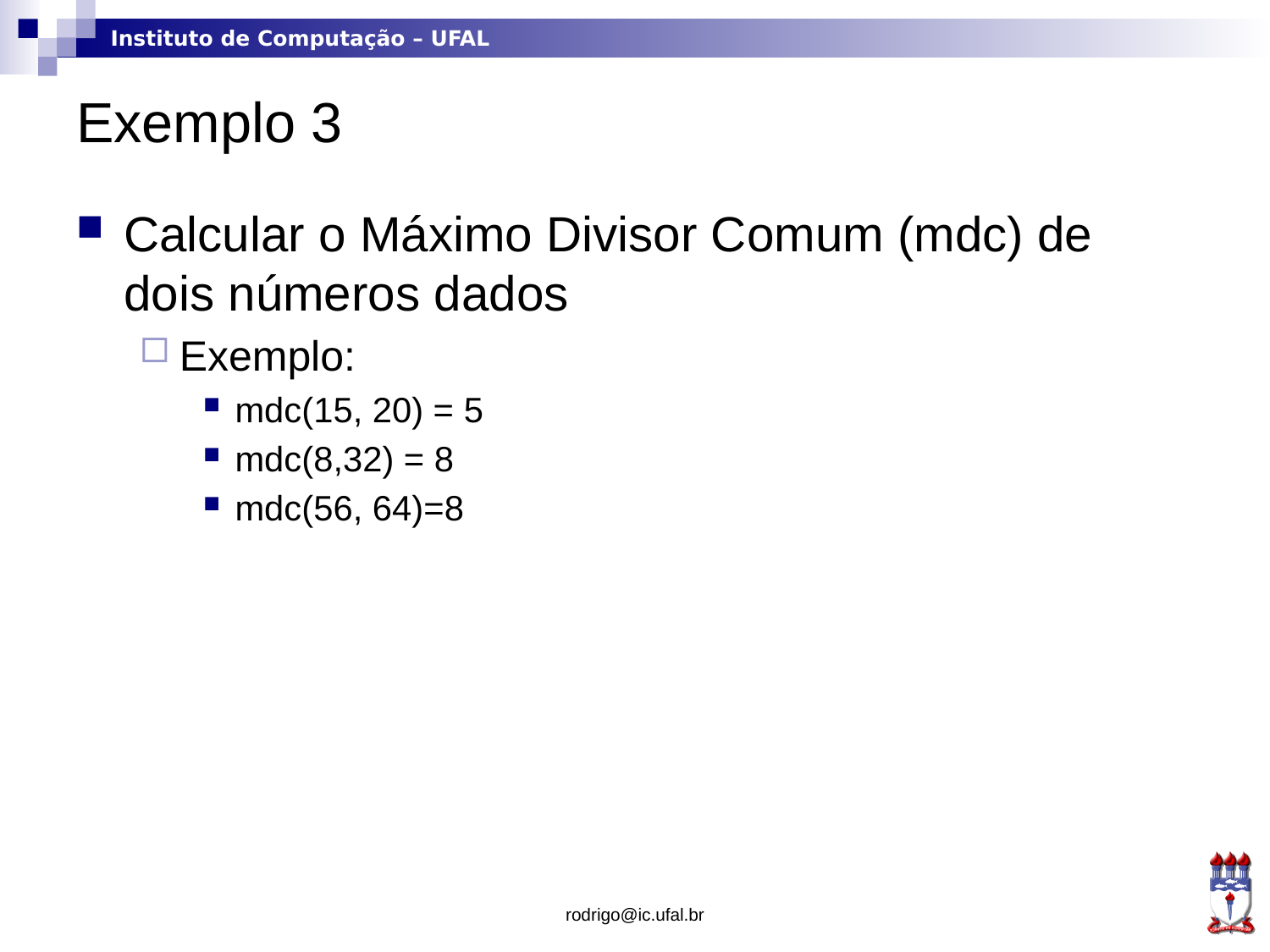

# Exemplo 3
Calcular o Máximo Divisor Comum (mdc) de dois números dados
Exemplo:
mdc(15, 20) = 5
mdc(8,32) = 8
mdc(56, 64)=8

rodrigo@ic.ufal.br